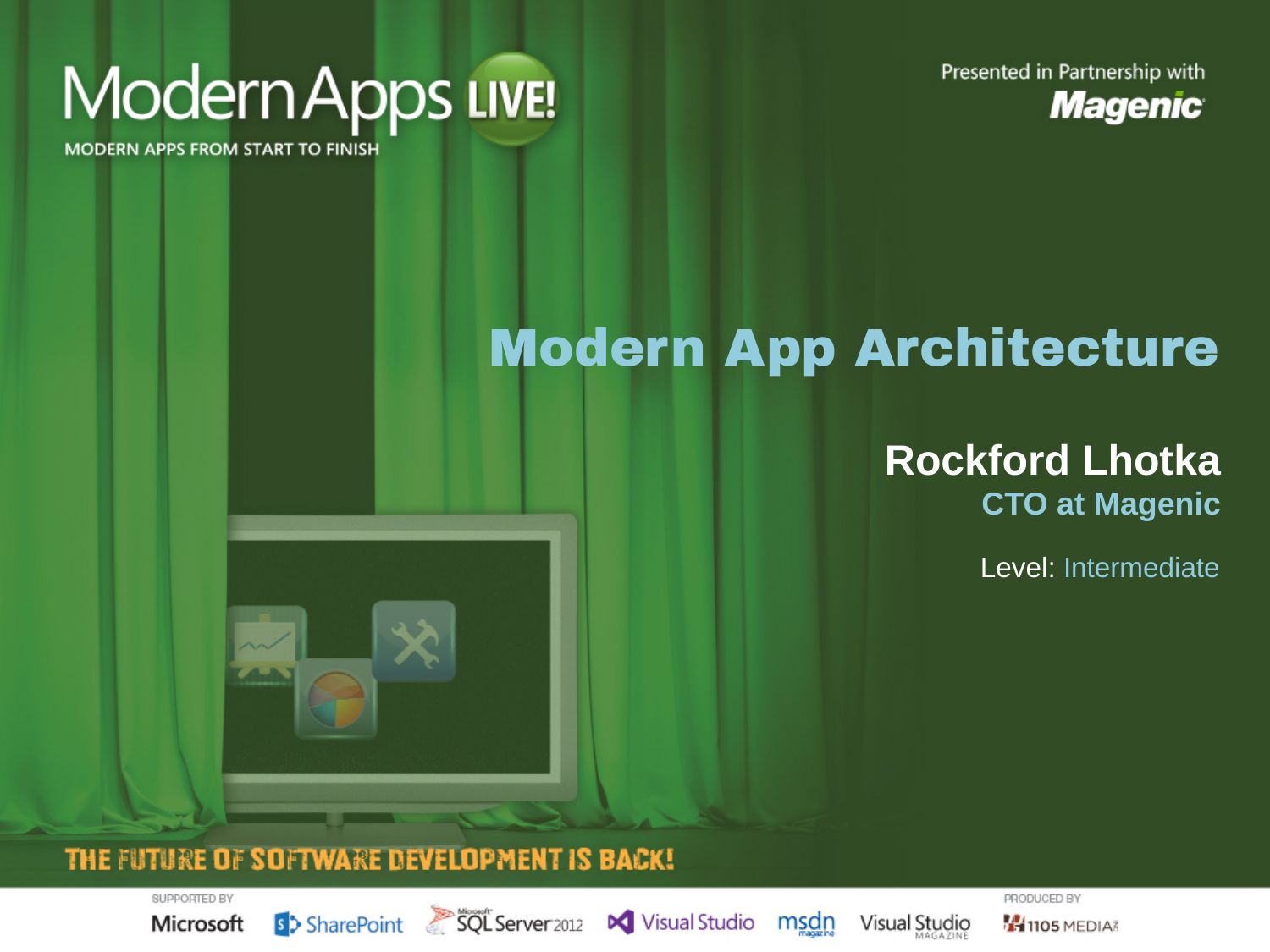

Modern App Architecture
Rockford Lhotka
CTO at Magenic

Level: Intermediate